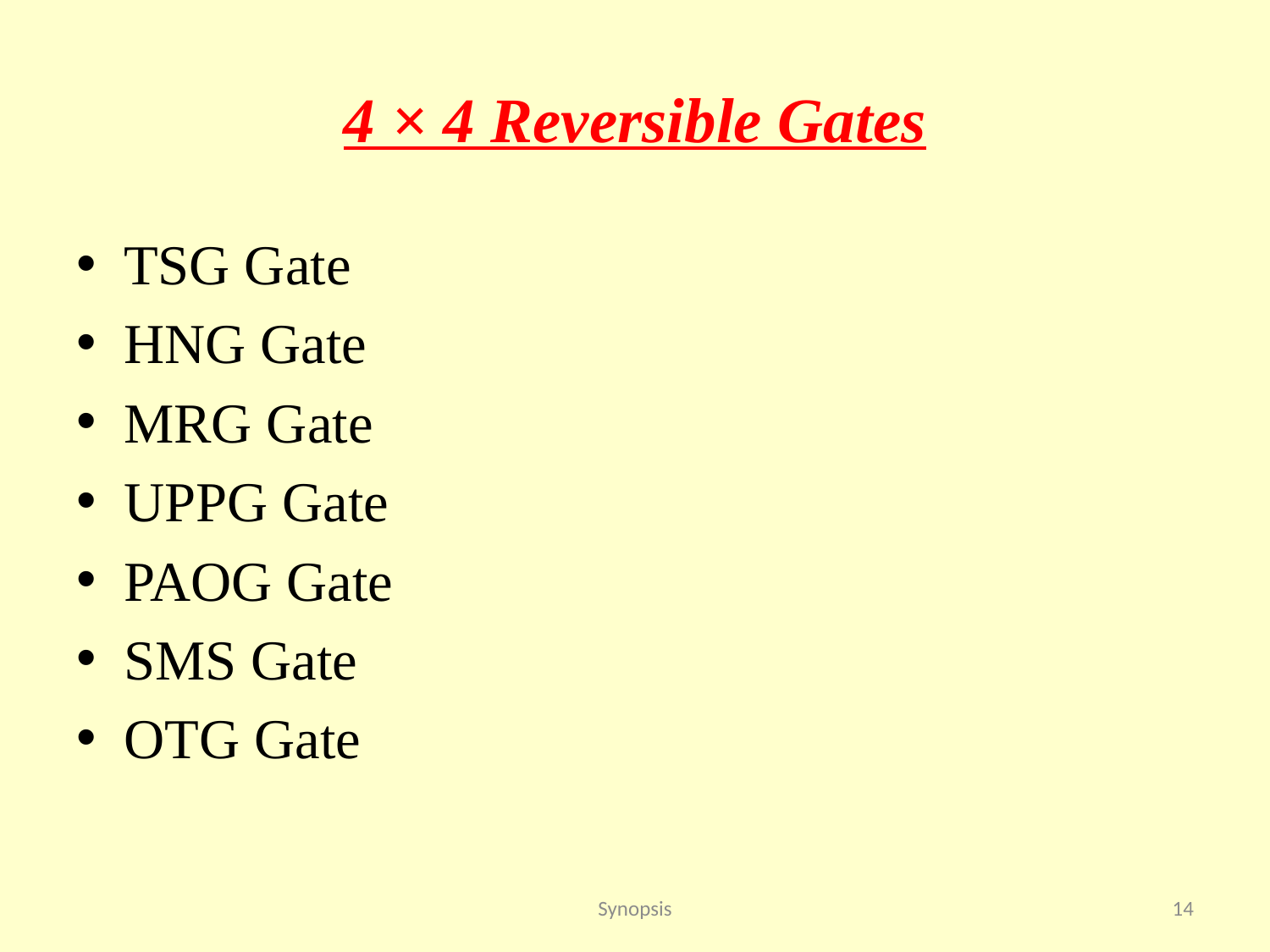

# 4 × 4 Reversible Gates
TSG Gate
HNG Gate
MRG Gate
UPPG Gate
PAOG Gate
SMS Gate
OTG Gate

Synopsis
14